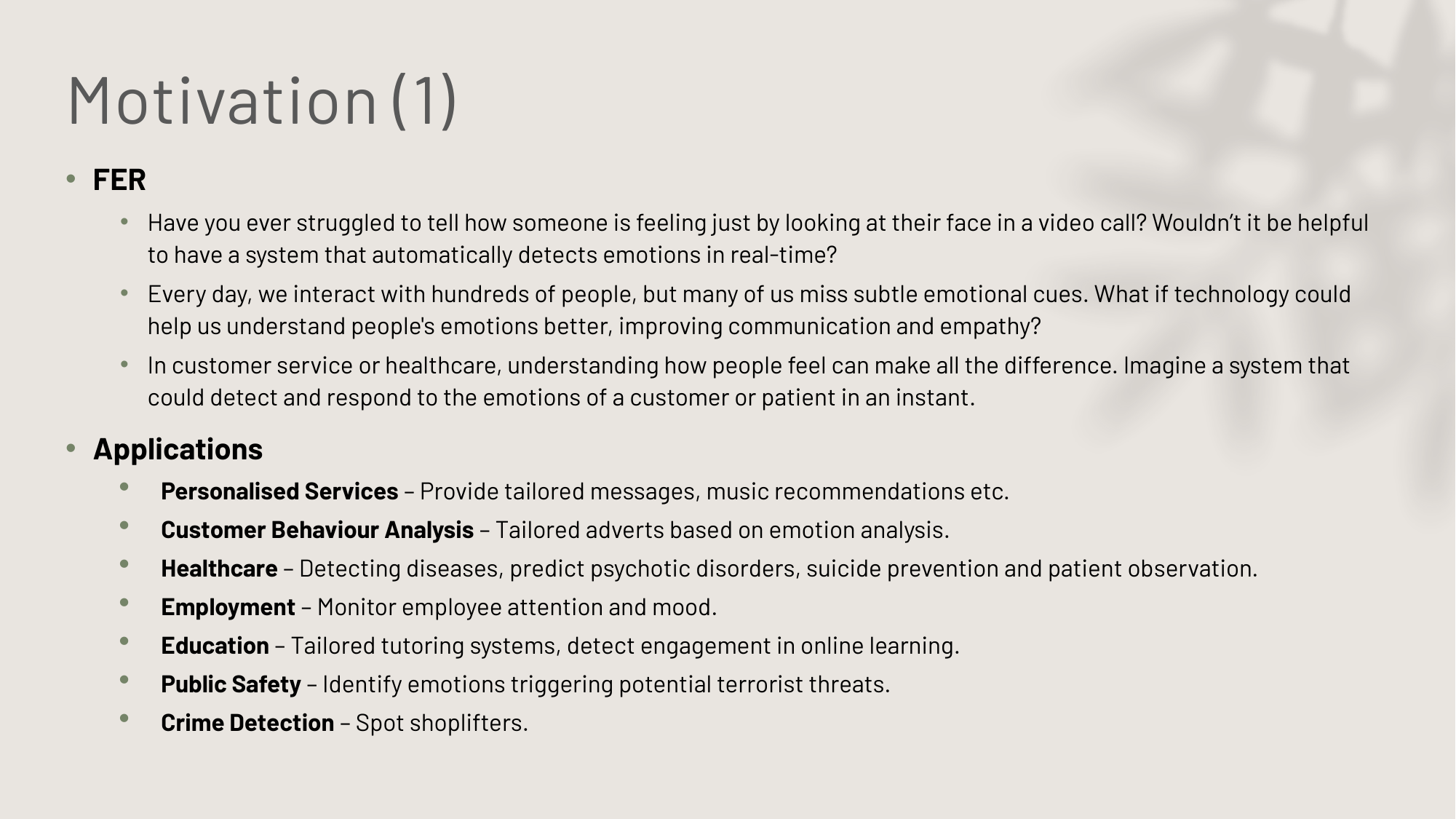

# Motivation (1)
FER
Have you ever struggled to tell how someone is feeling just by looking at their face in a video call? Wouldn’t it be helpful to have a system that automatically detects emotions in real-time?
Every day, we interact with hundreds of people, but many of us miss subtle emotional cues. What if technology could help us understand people's emotions better, improving communication and empathy?
In customer service or healthcare, understanding how people feel can make all the difference. Imagine a system that could detect and respond to the emotions of a customer or patient in an instant.
Applications
Personalised Services – Provide tailored messages, music recommendations etc.
Customer Behaviour Analysis – Tailored adverts based on emotion analysis.
Healthcare – Detecting diseases, predict psychotic disorders, suicide prevention and patient observation.
Employment – Monitor employee attention and mood.
Education – Tailored tutoring systems, detect engagement in online learning.
Public Safety – Identify emotions triggering potential terrorist threats.
Crime Detection – Spot shoplifters.